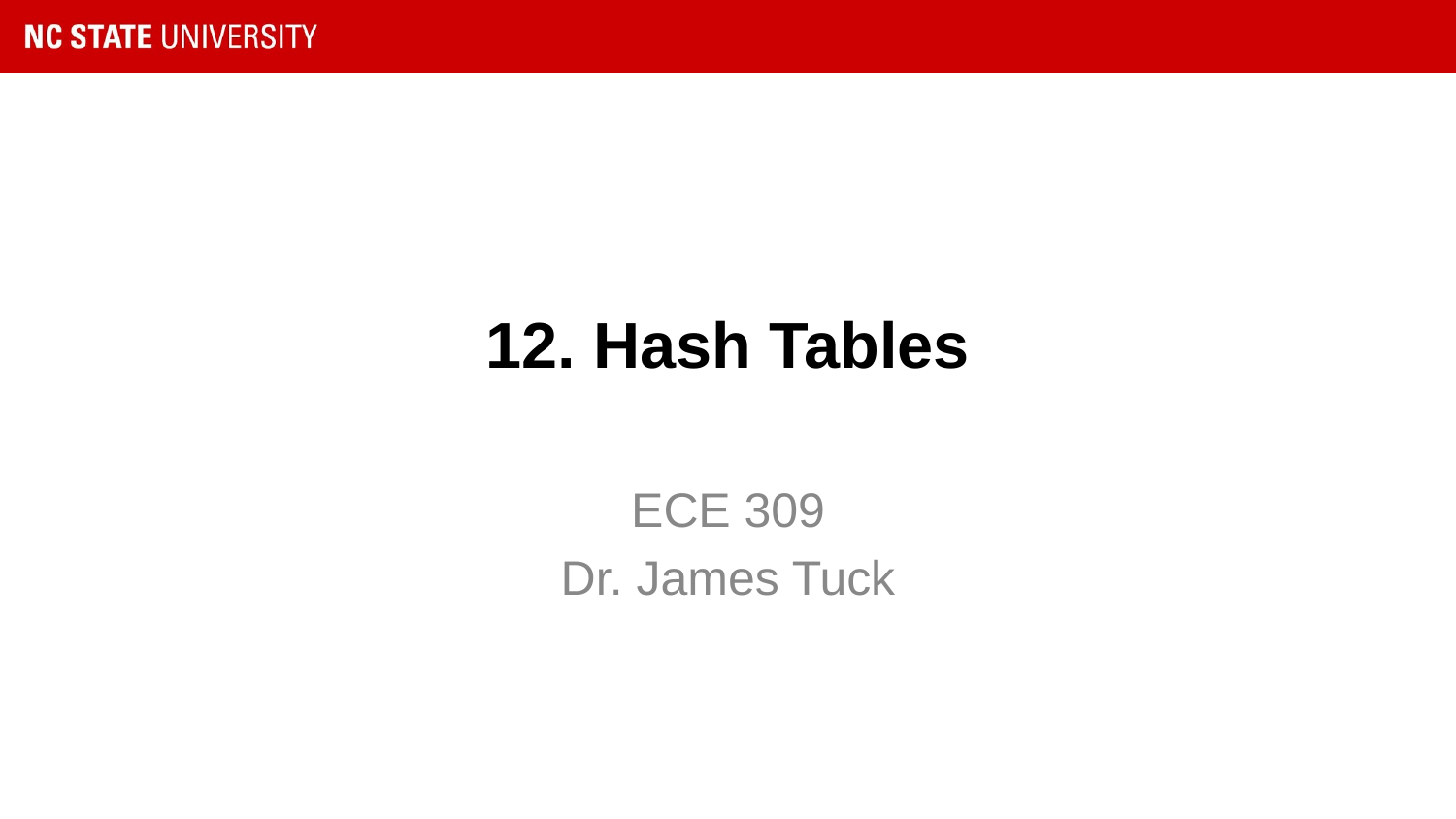

# 12. Hash Tables
ECE 309
Dr. James Tuck